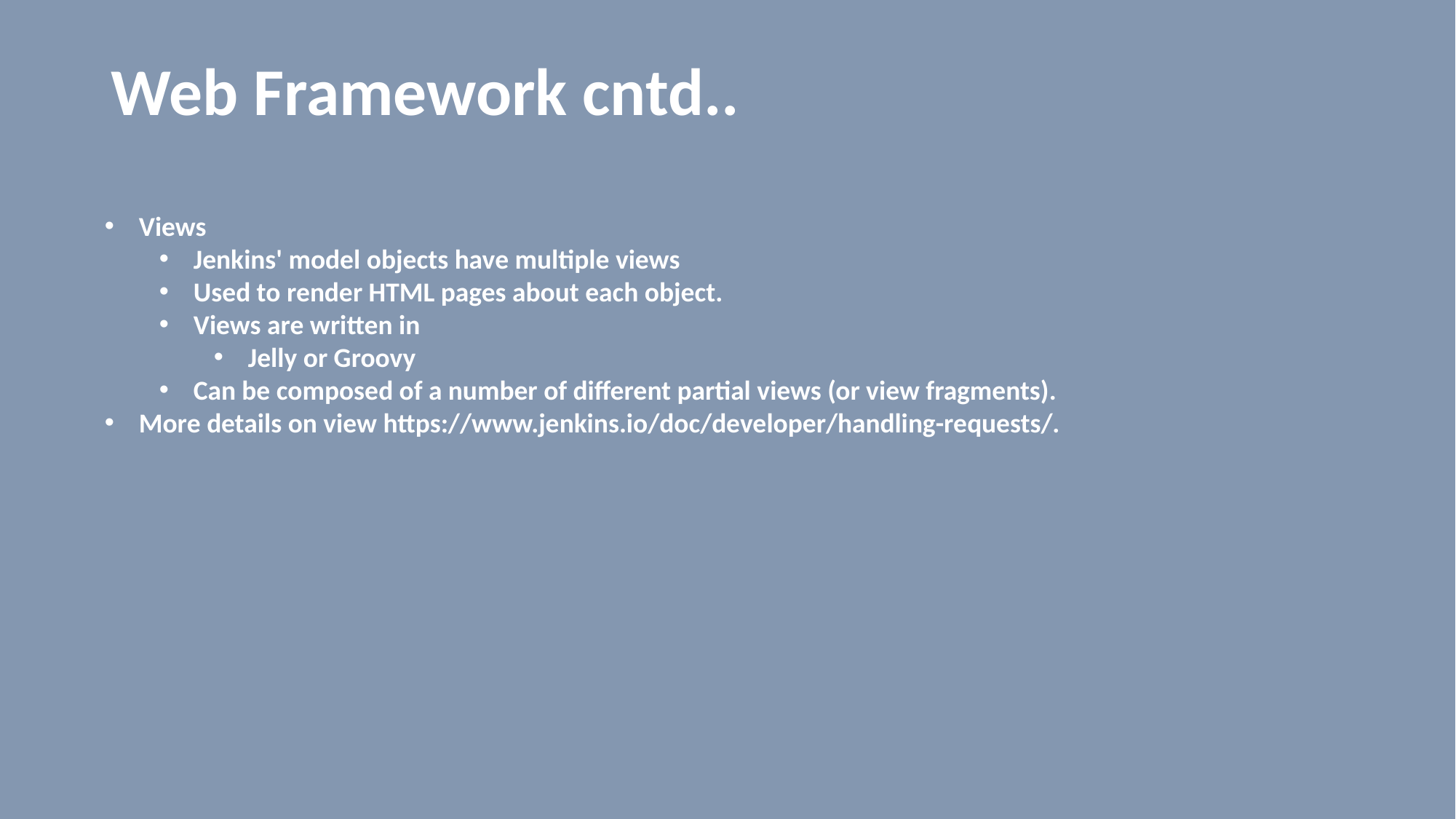

# Web Framework cntd..
Views
Jenkins' model objects have multiple views
Used to render HTML pages about each object.
Views are written in
Jelly or Groovy
Can be composed of a number of different partial views (or view fragments).
More details on view https://www.jenkins.io/doc/developer/handling-requests/.